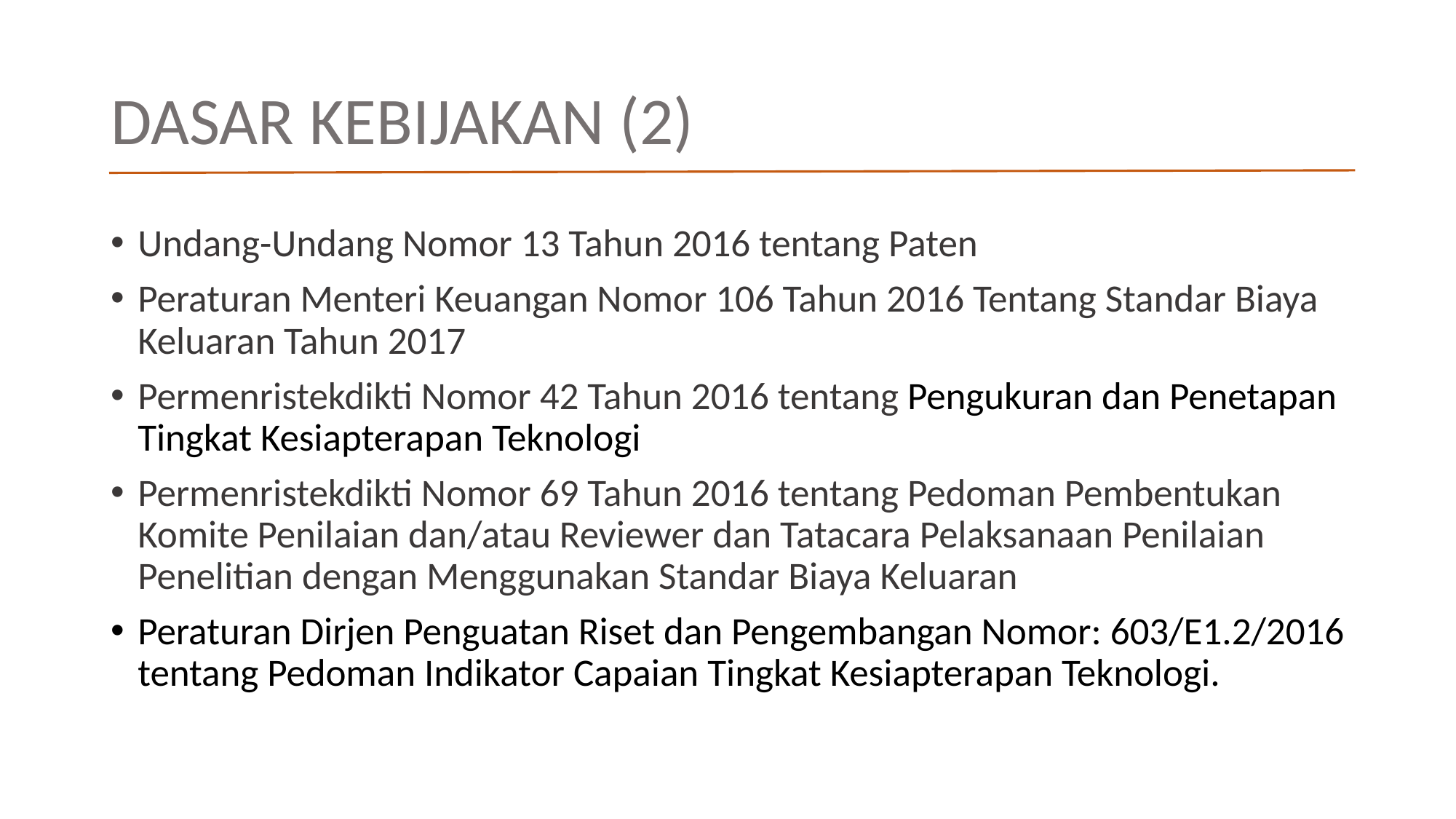

# DASAR KEBIJAKAN (2)
Undang-Undang Nomor 13 Tahun 2016 tentang Paten
Peraturan Menteri Keuangan Nomor 106 Tahun 2016 Tentang Standar Biaya Keluaran Tahun 2017
Permenristekdikti Nomor 42 Tahun 2016 tentang Pengukuran dan Penetapan Tingkat Kesiapterapan Teknologi
Permenristekdikti Nomor 69 Tahun 2016 tentang Pedoman Pembentukan Komite Penilaian dan/atau Reviewer dan Tatacara Pelaksanaan Penilaian Penelitian dengan Menggunakan Standar Biaya Keluaran
Peraturan Dirjen Penguatan Riset dan Pengembangan Nomor: 603/E1.2/2016 tentang Pedoman Indikator Capaian Tingkat Kesiapterapan Teknologi.